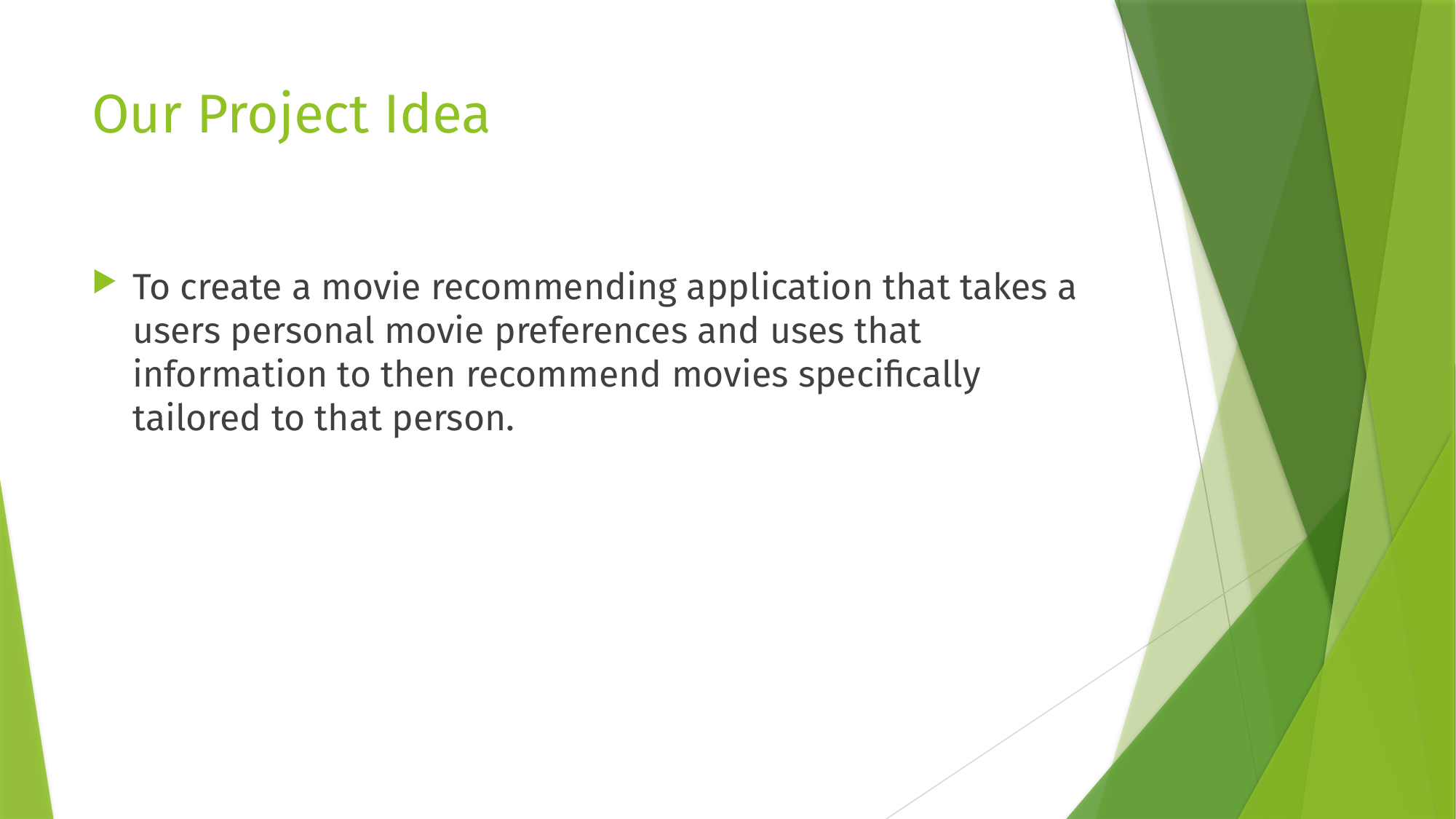

# Our Project Idea
To create a movie recommending application that takes a users personal movie preferences and uses that information to then recommend movies specifically tailored to that person.